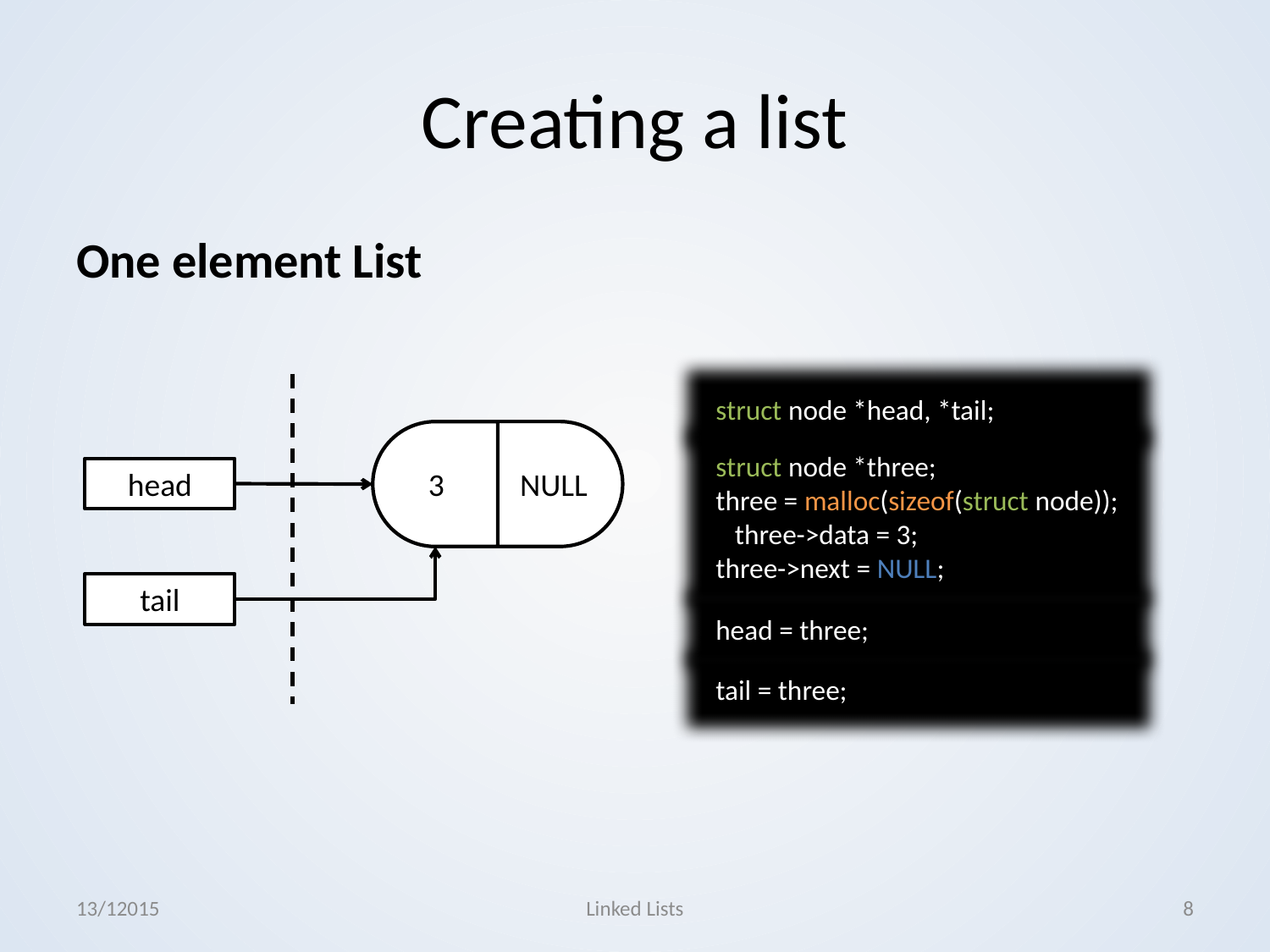

# Creating a list
One element List

3
NULL
struct node *head, *tail;
struct node *three;
three = malloc(sizeof(struct node));    three->data = 3;
three->next = NULL;
head
tail
head = three;
tail = three;
13/12015
Linked Lists
8